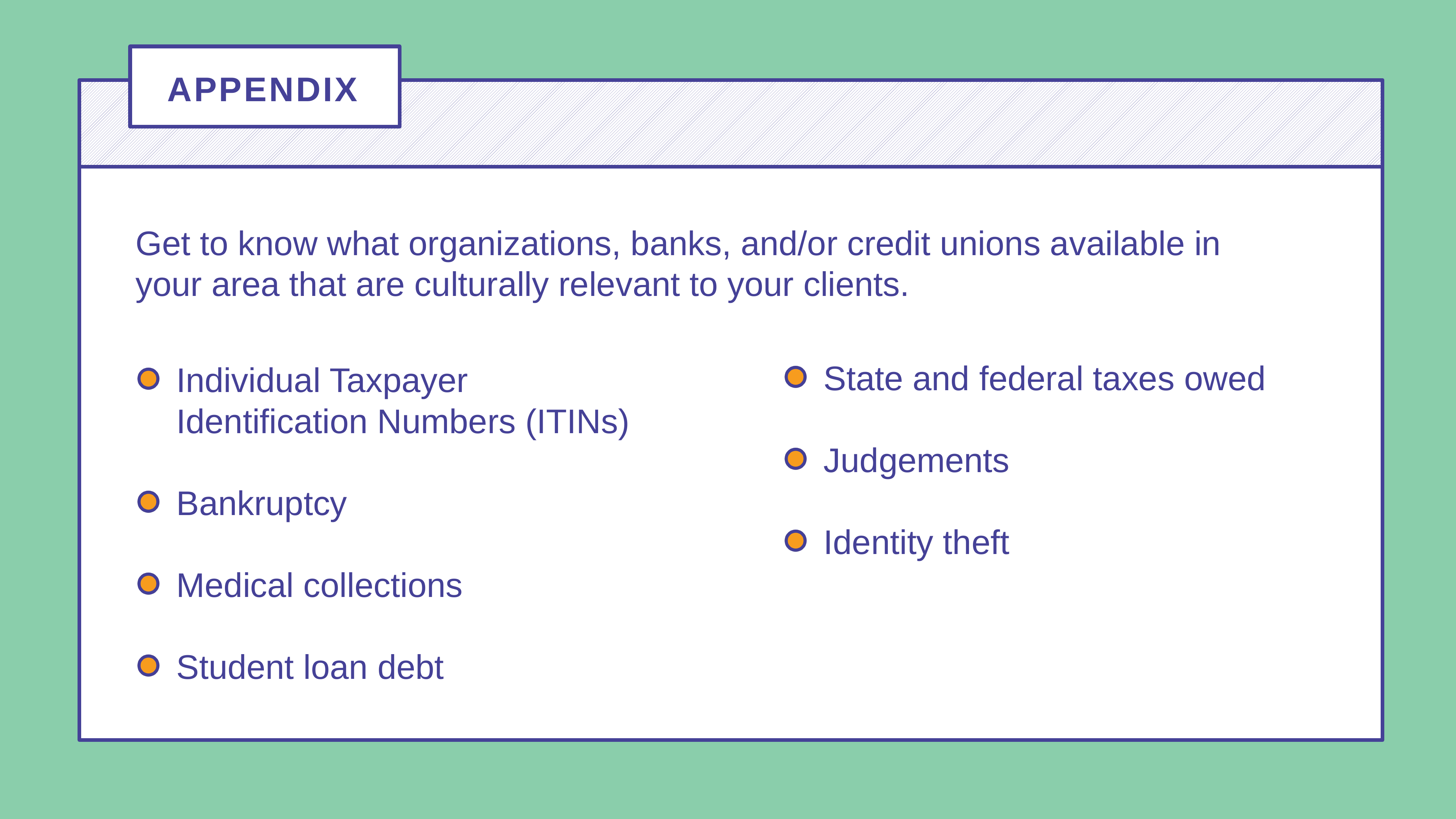

APPENDIX

Get to know what organizations, banks, and/or credit unions available in your area that are culturally relevant to your clients.
State and federal taxes owed
Judgements
Identity theft
Individual Taxpayer
Identification Numbers (ITINs)
Bankruptcy
Medical collections
Student loan debt
+